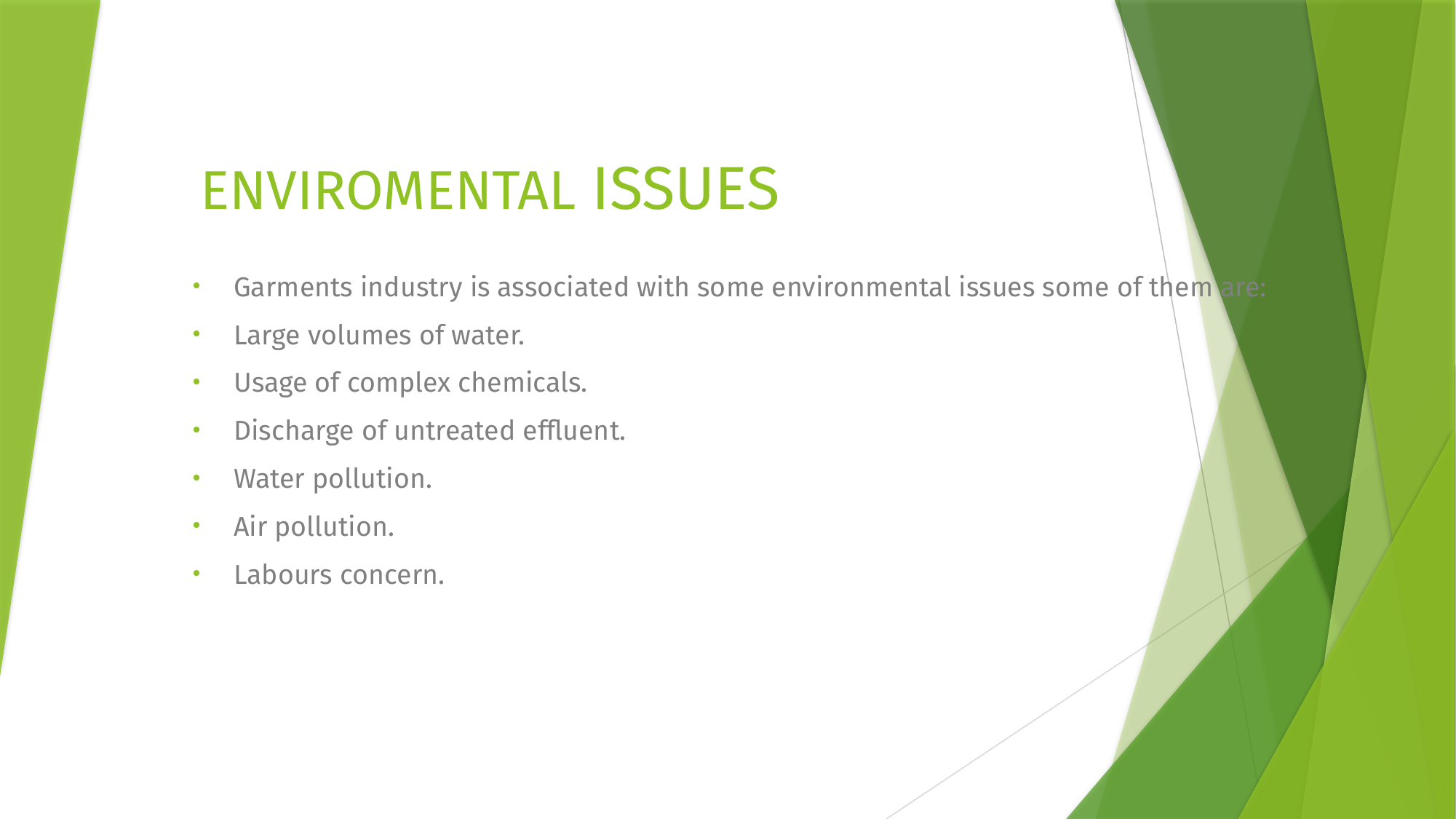

# ENVIROMENTAL ISSUES
Garments industry is associated with some environmental issues some of them are:
Large volumes of water.
Usage of complex chemicals.
Discharge of untreated effluent.
Water pollution.
Air pollution.
Labours concern.